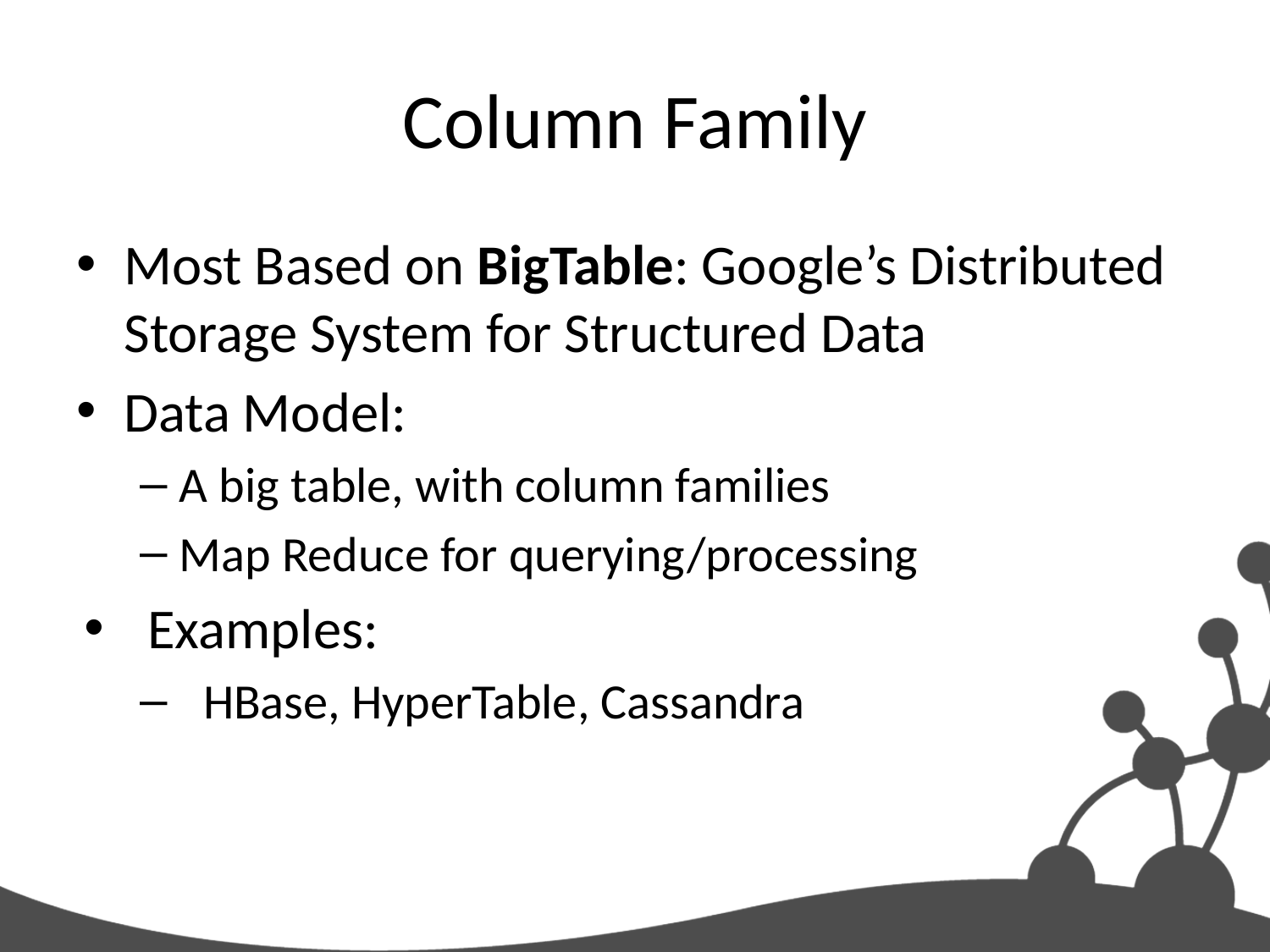

# Column Family
Most Based on BigTable: Google’s Distributed Storage System for Structured Data
Data Model:
A big table, with column families
Map Reduce for querying/processing
Examples:
HBase, HyperTable, Cassandra